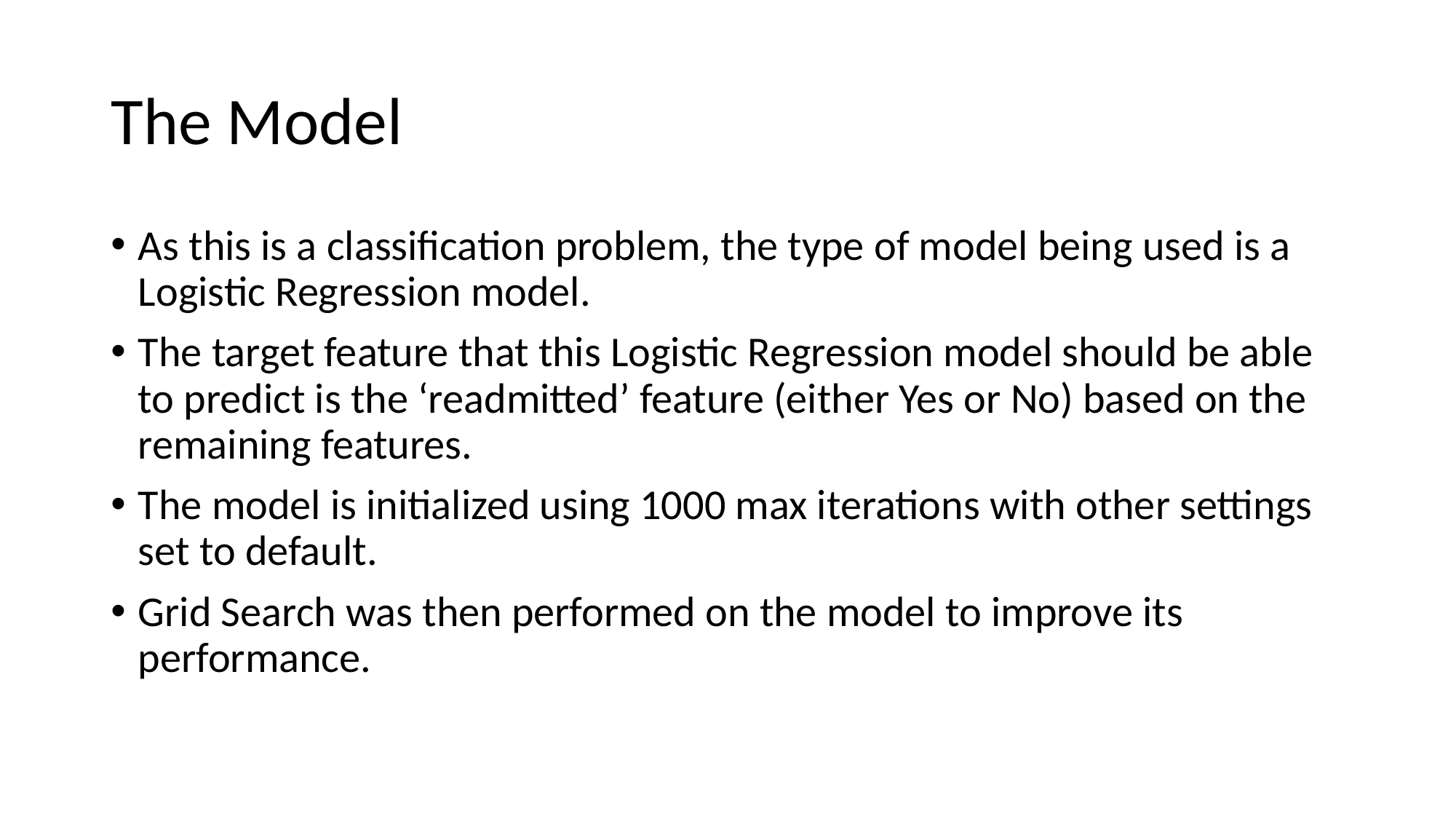

# The Model
As this is a classification problem, the type of model being used is a Logistic Regression model.
The target feature that this Logistic Regression model should be able to predict is the ‘readmitted’ feature (either Yes or No) based on the remaining features.
The model is initialized using 1000 max iterations with other settings set to default.
Grid Search was then performed on the model to improve its performance.